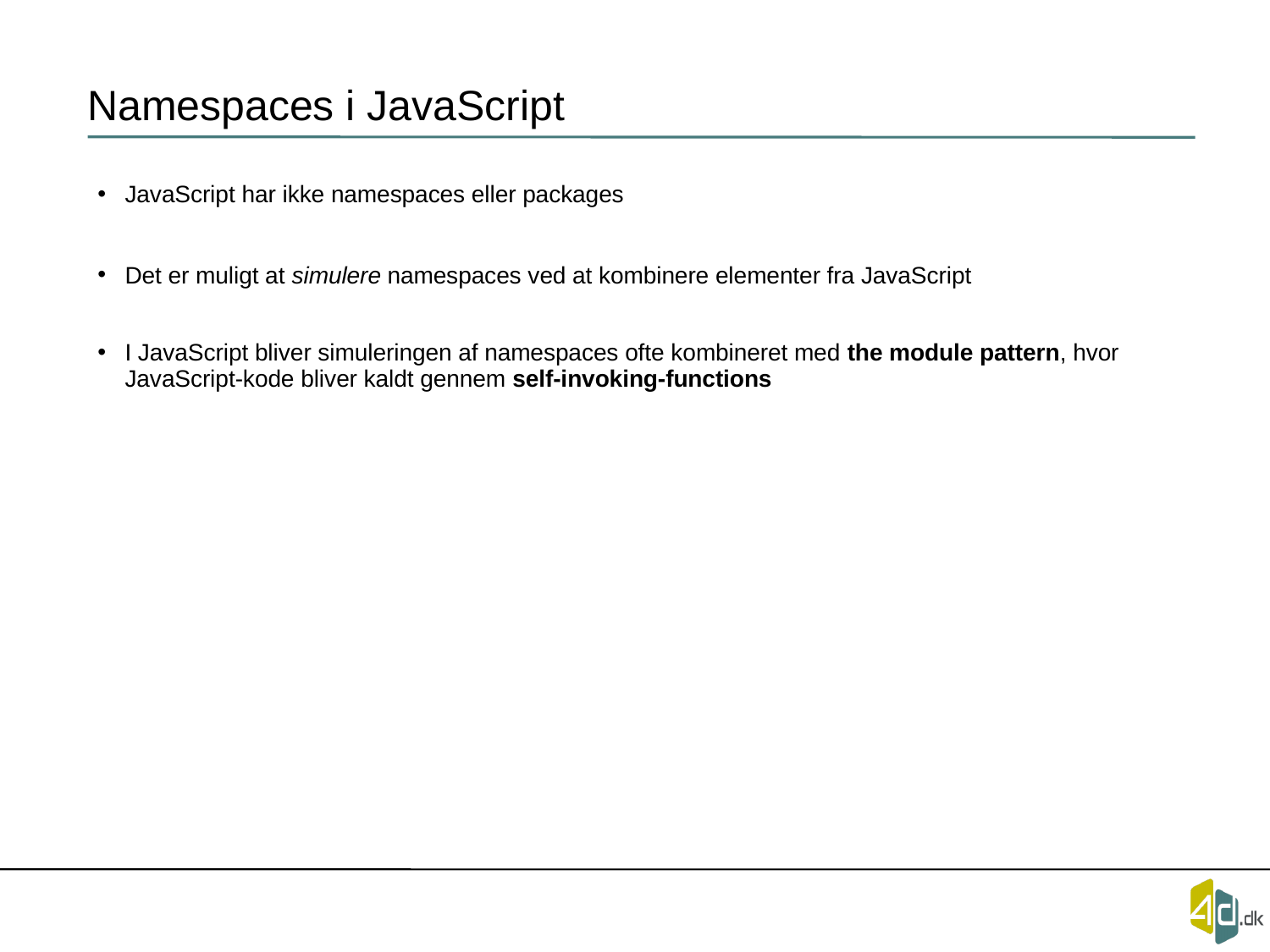

# Namespaces i JavaScript
JavaScript har ikke namespaces eller packages
Det er muligt at simulere namespaces ved at kombinere elementer fra JavaScript
I JavaScript bliver simuleringen af namespaces ofte kombineret med the module pattern, hvor JavaScript-kode bliver kaldt gennem self-invoking-functions